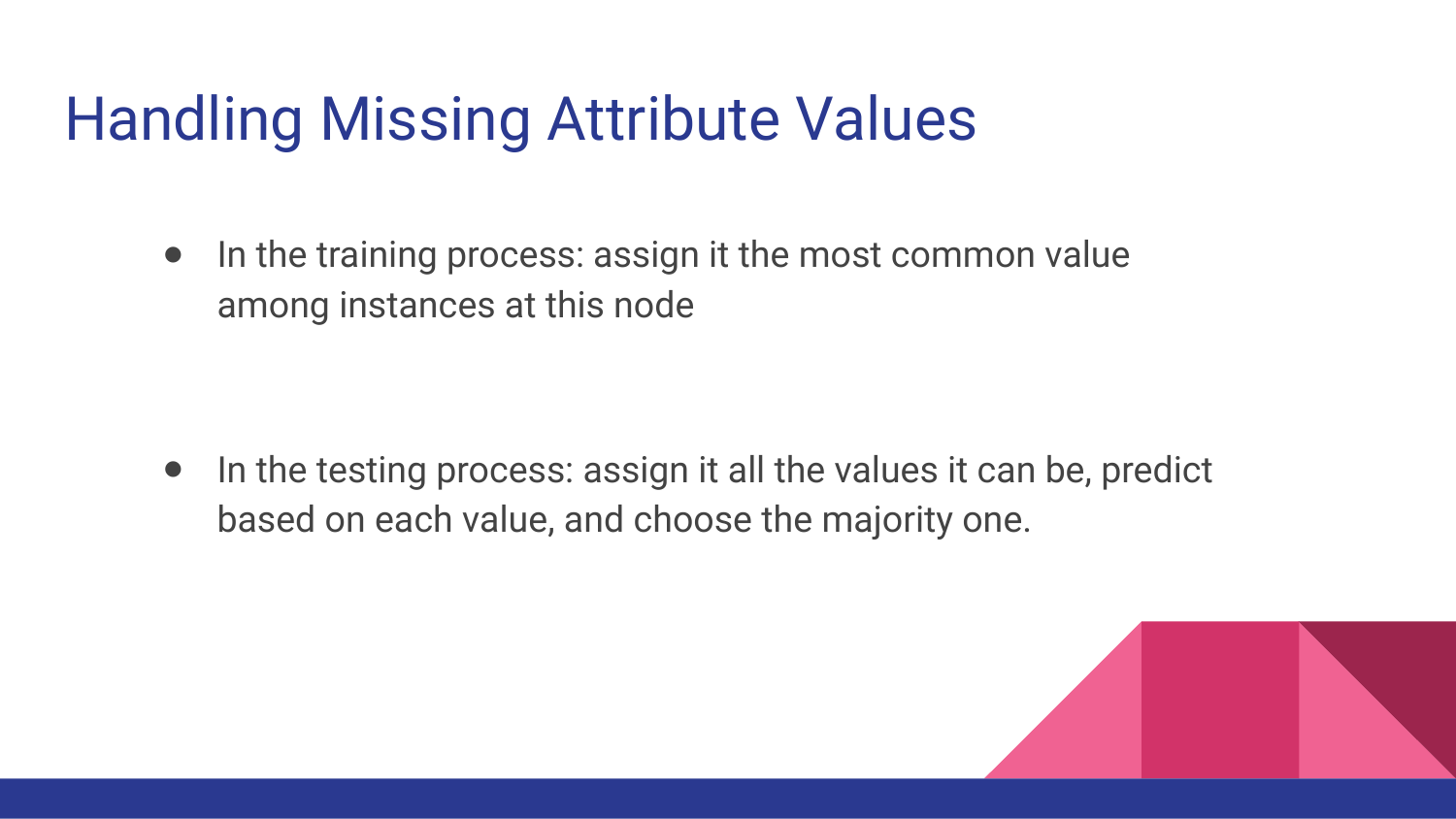

# Handling Missing Attribute Values
In the training process: assign it the most common value among instances at this node

In the testing process: assign it all the values it can be, predict based on each value, and choose the majority one.